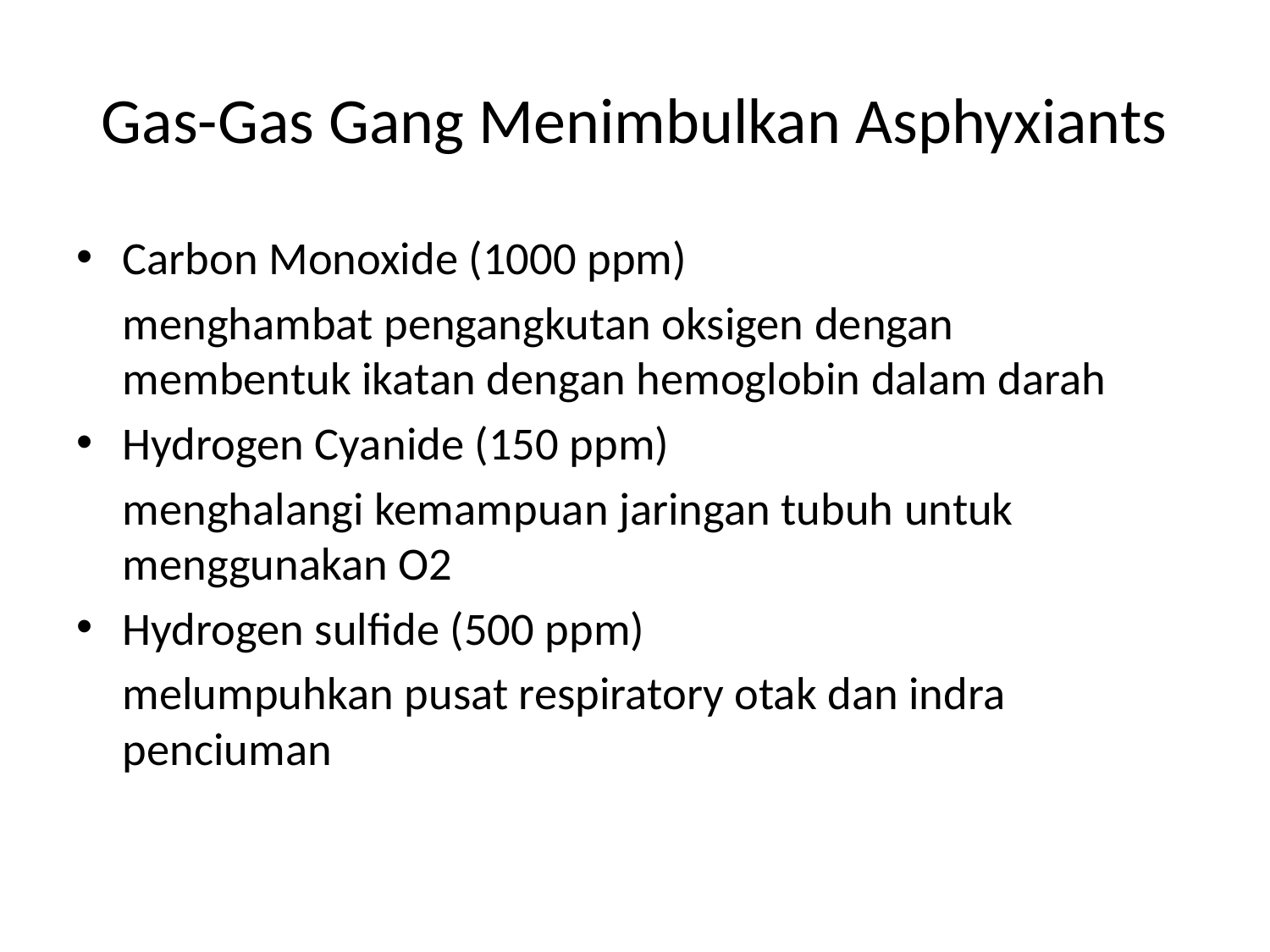

# Gas-Gas Gang Menimbulkan Asphyxiants
Carbon Monoxide (1000 ppm)
	menghambat pengangkutan oksigen dengan membentuk ikatan dengan hemoglobin dalam darah
Hydrogen Cyanide (150 ppm)
	menghalangi kemampuan jaringan tubuh untuk menggunakan O2
Hydrogen sulfide (500 ppm)
	melumpuhkan pusat respiratory otak dan indra penciuman